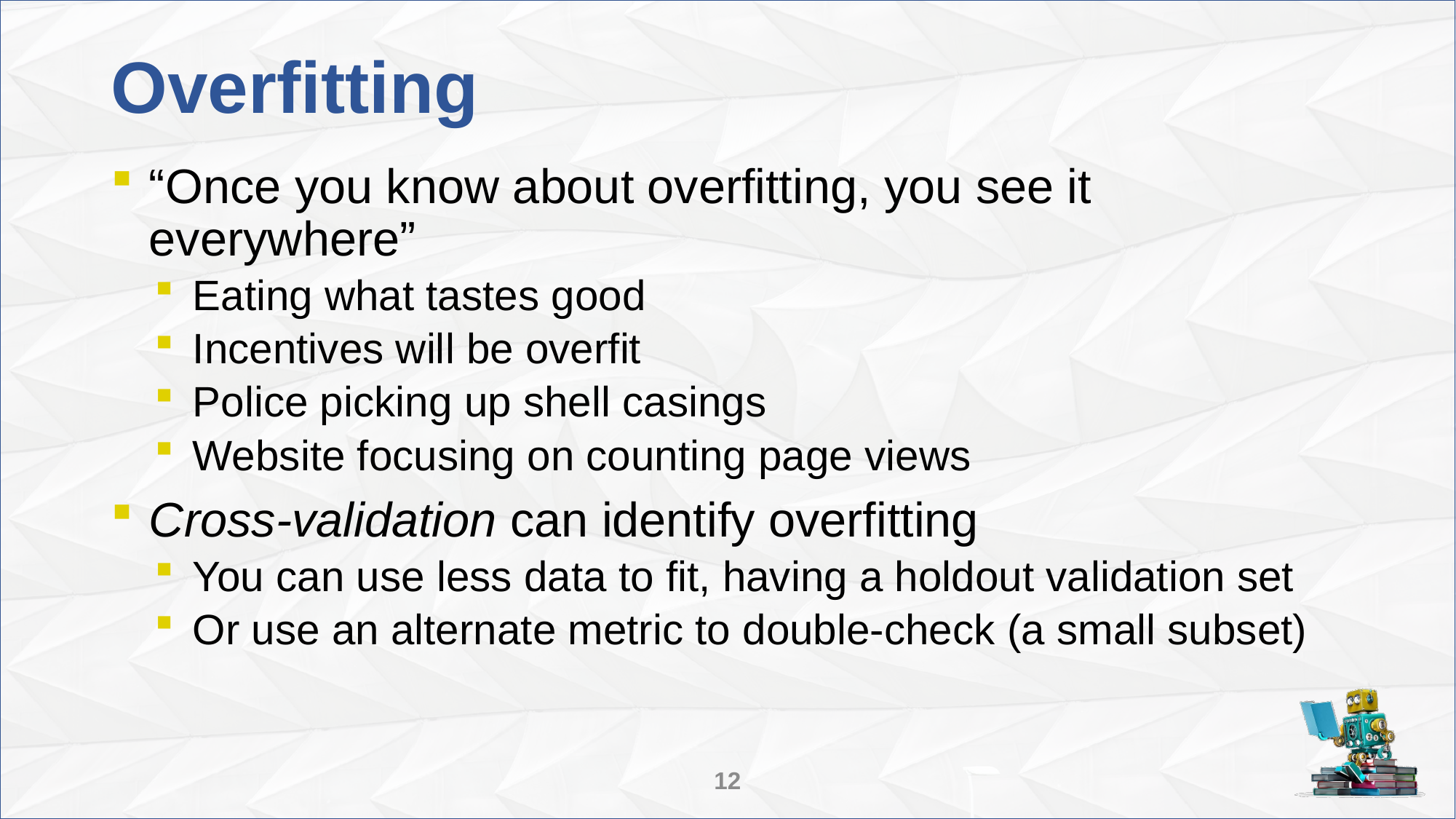

# Overfitting
“Once you know about overfitting, you see it everywhere”
Eating what tastes good
Incentives will be overfit
Police picking up shell casings
Website focusing on counting page views
Cross-validation can identify overfitting
You can use less data to fit, having a holdout validation set
Or use an alternate metric to double-check (a small subset)
12